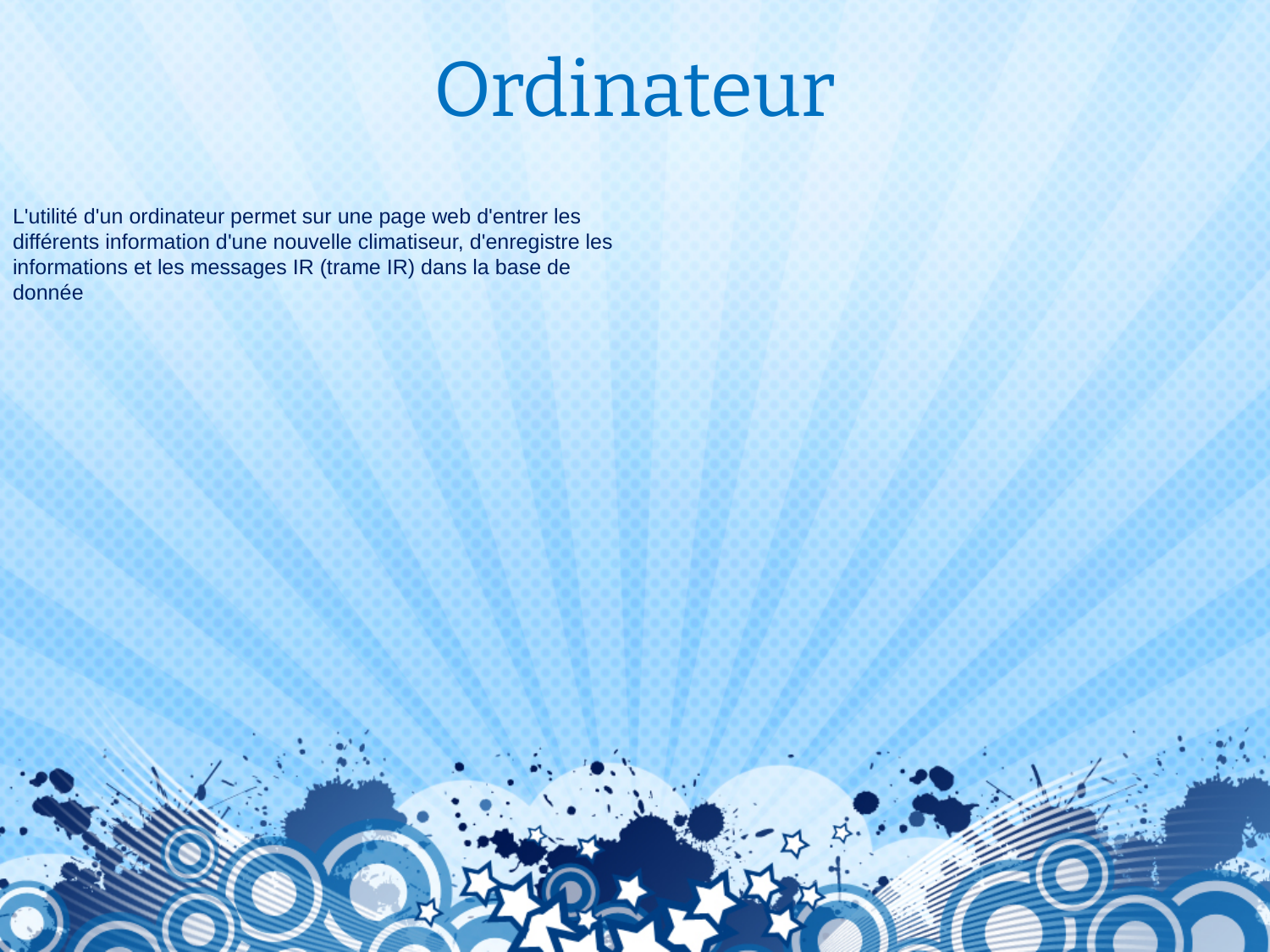

# Ordinateur
L'utilité d'un ordinateur permet sur une page web d'entrer les différents information d'une nouvelle climatiseur, d'enregistre les informations et les messages IR (trame IR) dans la base de donnée